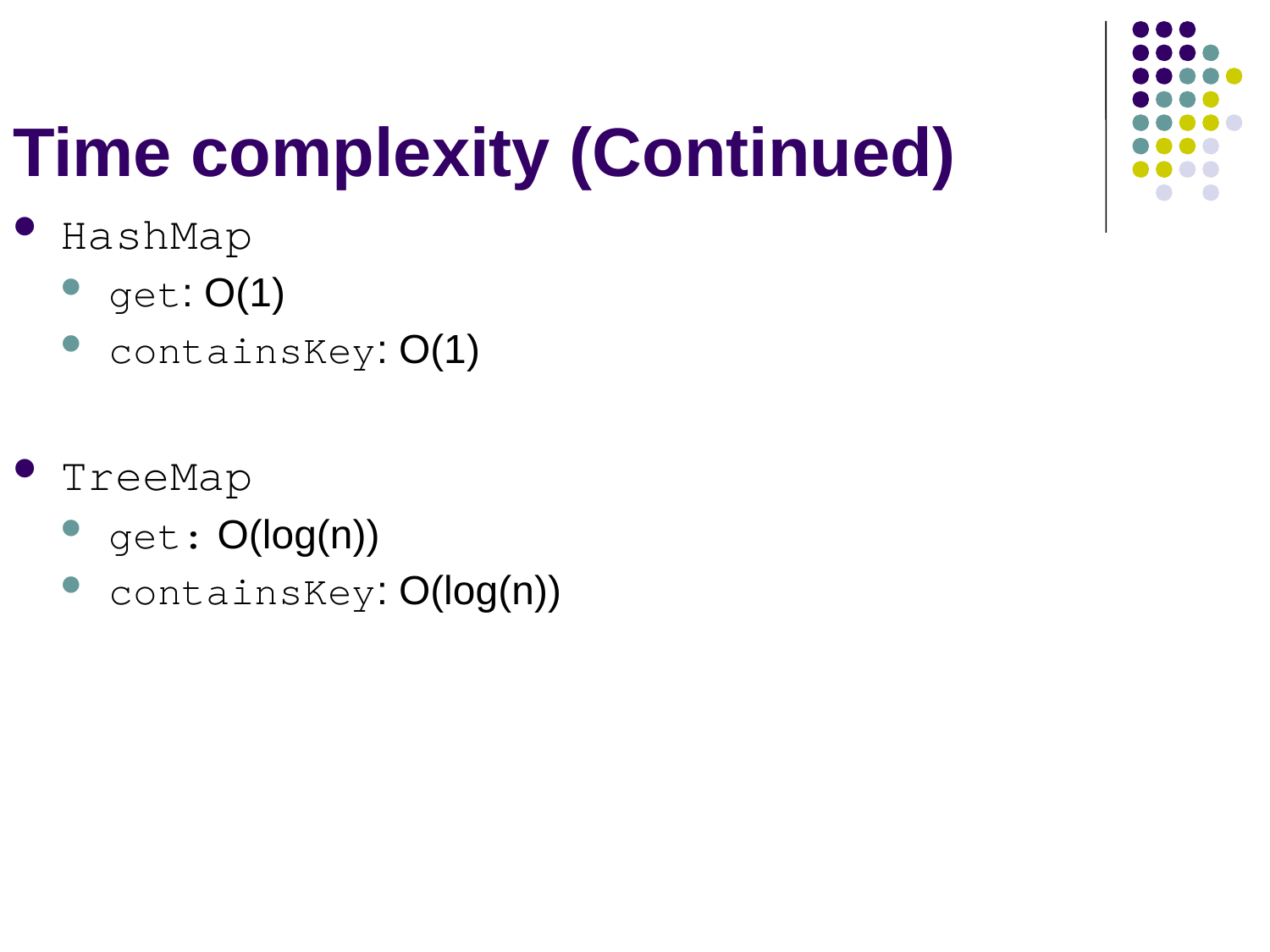

# Time complexity (Continued)
HashMap
get: O(1)
containsKey: O(1)

TreeMap
get: O(log(n))
containsKey: O(log(n))